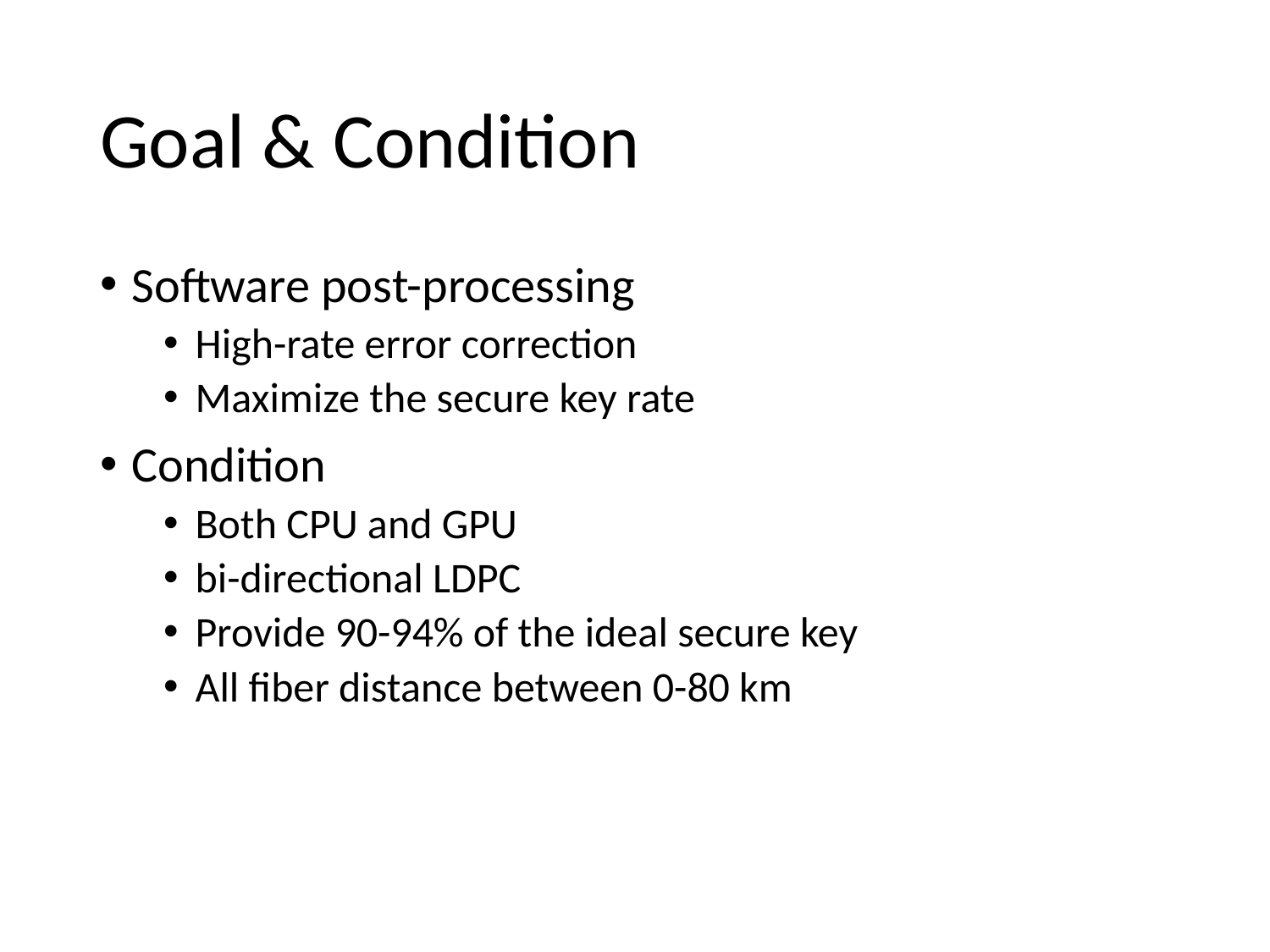

# Goal & Condition
Software post-processing
High-rate error correction
Maximize the secure key rate
Condition
Both CPU and GPU
bi-directional LDPC
Provide 90-94% of the ideal secure key
All fiber distance between 0-80 km